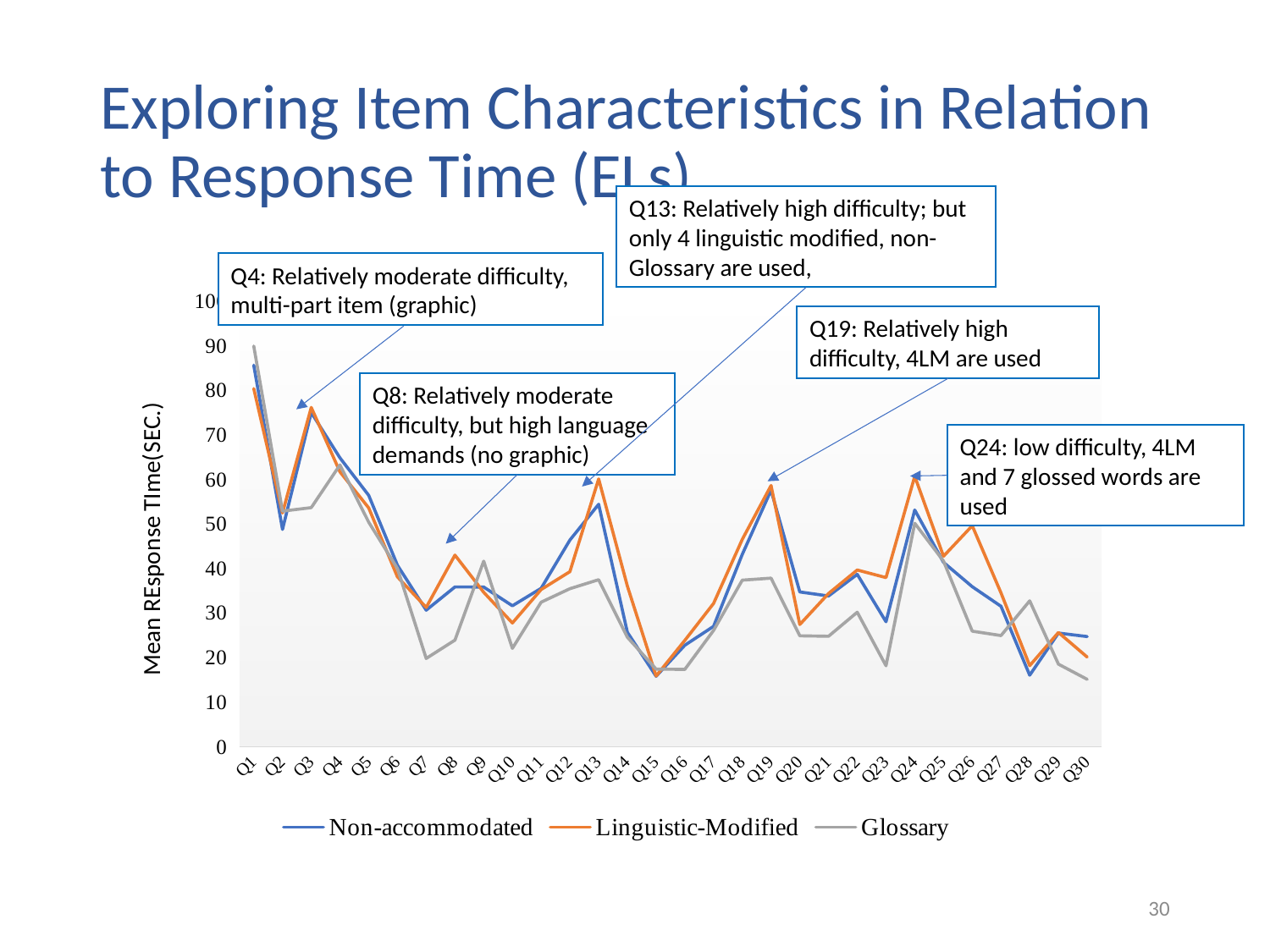

# Exploring Item Characteristics in Relation to Response Time (ELs)
Q13: Relatively high difficulty; but only 4 linguistic modified, non-Glossary are used,
Q4: Relatively moderate difficulty, multi-part item (graphic)

### Chart

| Category | Non-accommodated | Linguistic-Modified | Glossary |
|---|---|---|---|
| Q1 | 85.62733333333337 | 80.3739216589862 | 89.9251807228916 |
| Q2 | 48.76120888888887 | 52.46014746543779 | 52.86450602409637 |
| Q3 | 74.98999555555555 | 76.13649308755762 | 53.65355421686749 |
| Q4 | 64.81791111111113 | 61.67856018518518 | 63.23089024390243 |
| Q5 | 56.407262222222236 | 53.59444907407407 | 50.392353658536585 |
| Q6 | 40.71264732142858 | 38.09818055555553 | 39.98490123456791 |
| Q7 | 30.62114285714286 | 31.245537037037025 | 19.794851851851856 |
| Q8 | 35.84276785714286 | 42.99634722222223 | 23.906641975308638 |
| Q9 | 35.81318303571427 | 34.634803738317764 | 41.64417283950617 |
| Q10 | 31.614665178571432 | 27.754196261682228 | 22.05887654320987 |
| Q11 | 35.540718749999996 | 35.25190186915888 | 32.42076543209875 |
| Q12 | 46.376910714285735 | 39.26795327102807 | 35.44643209876542 |
| Q13 | 54.40043497757849 | 60.08486915887851 | 37.465135802469135 |
| Q14 | 25.673834080717494 | 36.05306074766352 | 24.558716049382724 |
| Q15 | 15.783089686098654 | 15.850200934579439 | 17.40074074074075 |
| Q16 | 22.756591928251126 | 23.834033018867927 | 17.332938271604945 |
| Q17 | 26.9852197309417 | 32.13298113207547 | 26.068839506172843 |
| Q18 | 43.15956950672646 | 46.53151415094338 | 37.36297530864199 |
| Q19 | 57.559067567567574 | 58.611857819905225 | 37.81674074074074 |
| Q20 | 34.71995045045045 | 27.41103333333333 | 24.87166666666666 |
| Q21 | 33.81256306306306 | 34.37217142857142 | 24.769172839506172 |
| Q22 | 38.66604504504506 | 39.63732857142857 | 30.16023456790123 |
| Q23 | 28.037779279279274 | 37.93491428571429 | 18.1490987654321 |
| Q24 | 53.12641891891896 | 60.6893714285714 | 50.1358625 |
| Q25 | 41.367198198198196 | 42.73667619047621 | 41.6605375 |
| Q26 | 35.897714932126696 | 49.59184210526317 | 25.913112500000004 |
| Q27 | 31.500375565610867 | 34.50001913875598 | 24.930412500000003 |
| Q28 | 16.037918552036206 | 18.17230622009569 | 32.719024999999995 |
| Q29 | 25.483918552036194 | 25.6198899521531 | 18.508337499999996 |
| Q30 | 24.708126696832572 | 20.09986190476191 | 15.10027848101266 |
Q19: Relatively high difficulty, 4LM are used
Q8: Relatively moderate difficulty, but high language demands (no graphic)
Q24: low difficulty, 4LM and 7 glossed words are used
30